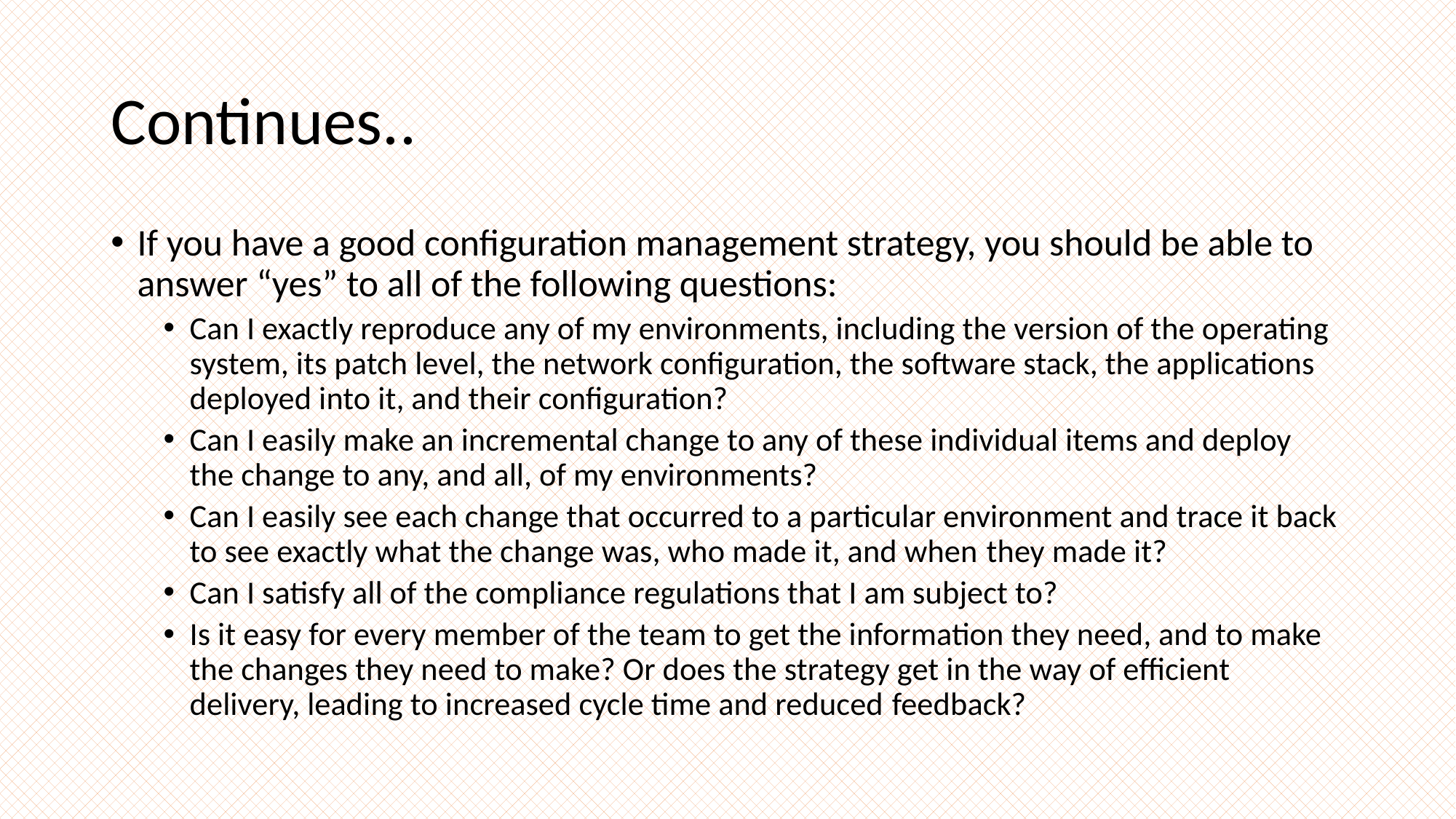

# Continues..
If you have a good configuration management strategy, you should be able to answer “yes” to all of the following questions:
Can I exactly reproduce any of my environments, including the version of the operating system, its patch level, the network configuration, the software stack, the applications deployed into it, and their configuration?
Can I easily make an incremental change to any of these individual items and deploy the change to any, and all, of my environments?
Can I easily see each change that occurred to a particular environment and trace it back to see exactly what the change was, who made it, and when they made it?
Can I satisfy all of the compliance regulations that I am subject to?
Is it easy for every member of the team to get the information they need, and to make the changes they need to make? Or does the strategy get in the way of efficient delivery, leading to increased cycle time and reduced feedback?